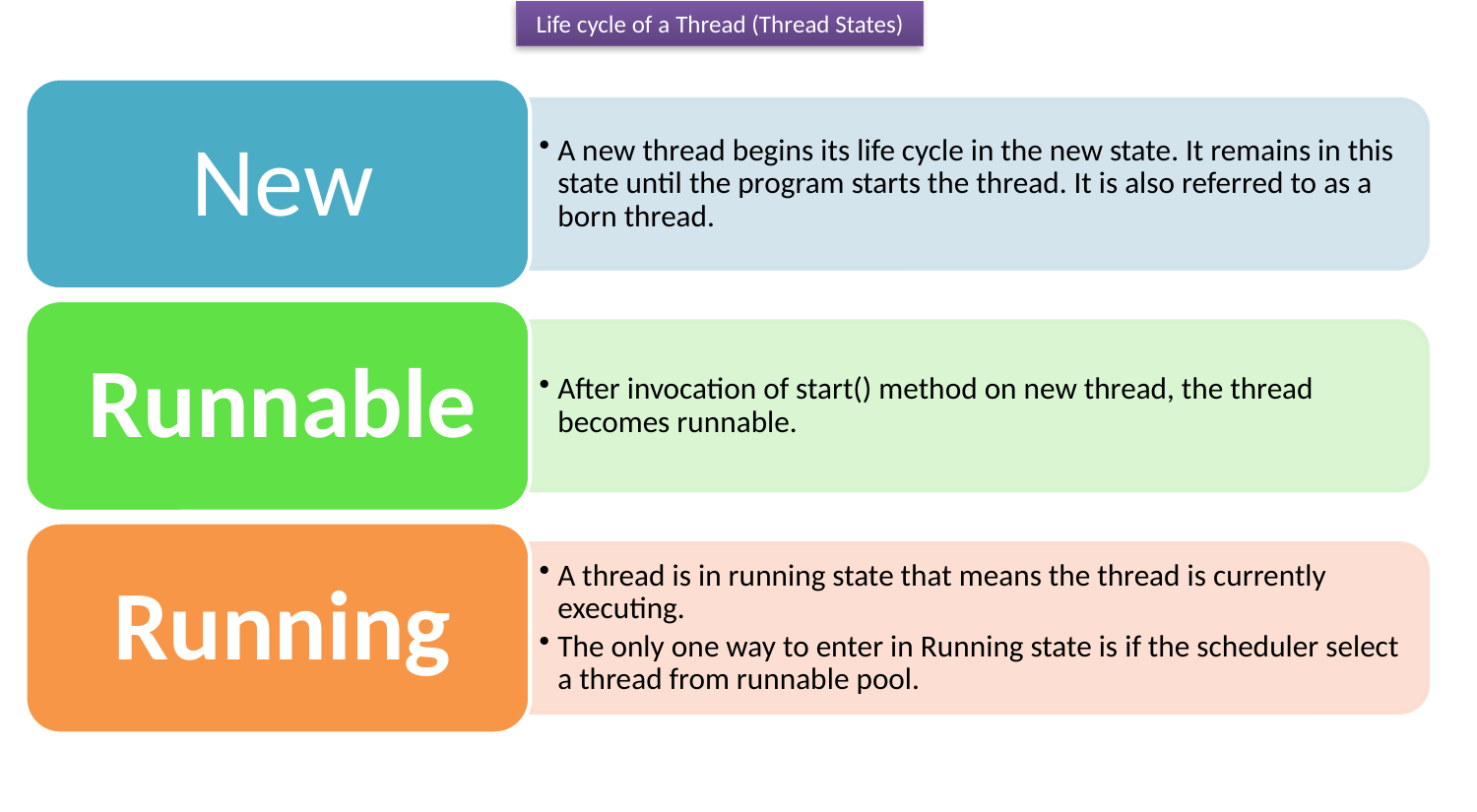

Life cycle of a Thread (Thread States)
A new thread begins its life cycle in the new state. It remains in this state until the program starts the thread. It is also referred to as a born thread.
New
After invocation of start() method on new thread, the thread becomes runnable.
Runnable
A thread is in running state that means the thread is currently executing.
The only one way to enter in Running state is if the scheduler select a thread from runnable pool.
Running